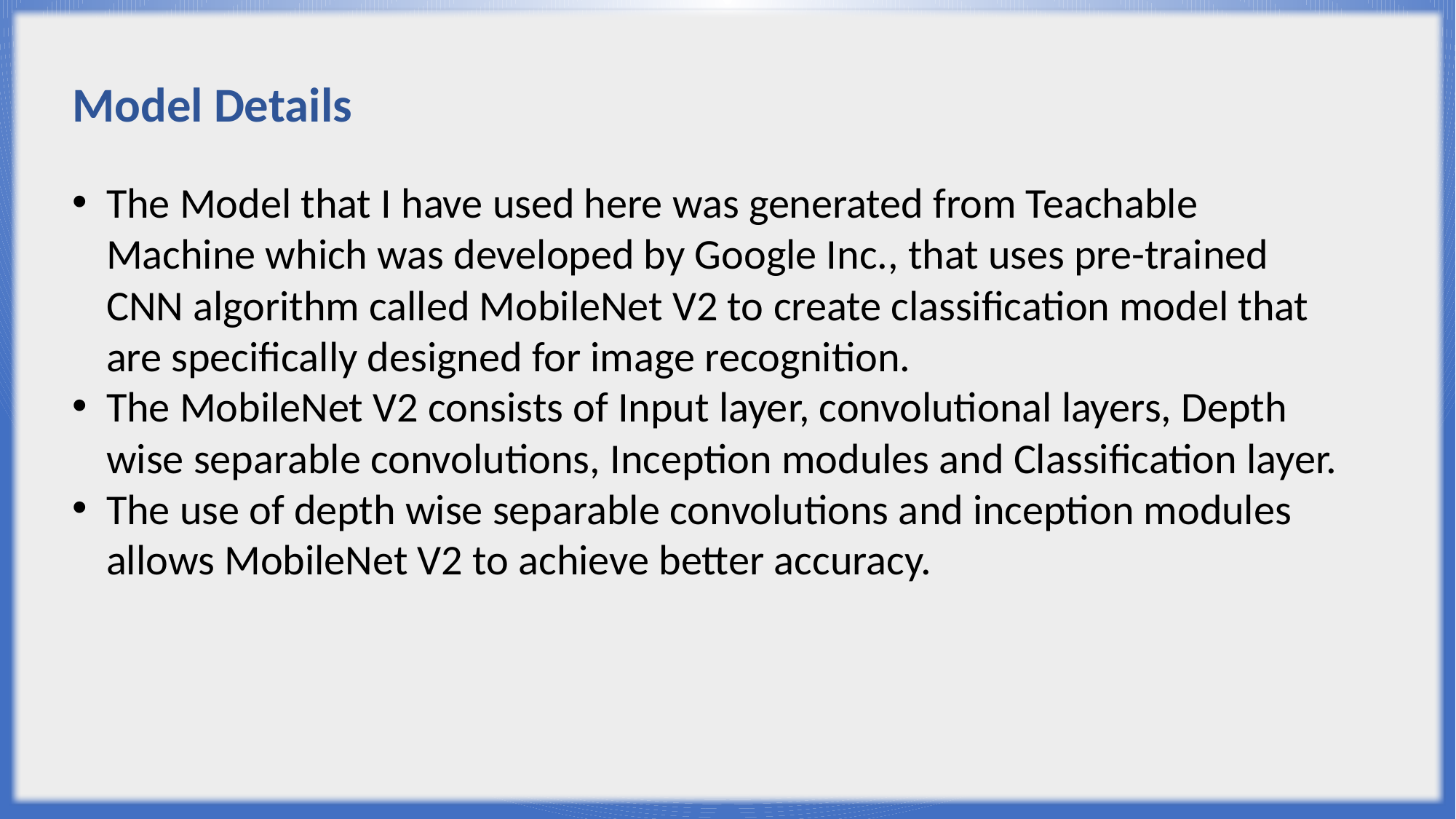

Model Details
The Model that I have used here was generated from Teachable Machine which was developed by Google Inc., that uses pre-trained CNN algorithm called MobileNet V2 to create classification model that are specifically designed for image recognition.
The MobileNet V2 consists of Input layer, convolutional layers, Depth wise separable convolutions, Inception modules and Classification layer.
The use of depth wise separable convolutions and inception modules allows MobileNet V2 to achieve better accuracy.